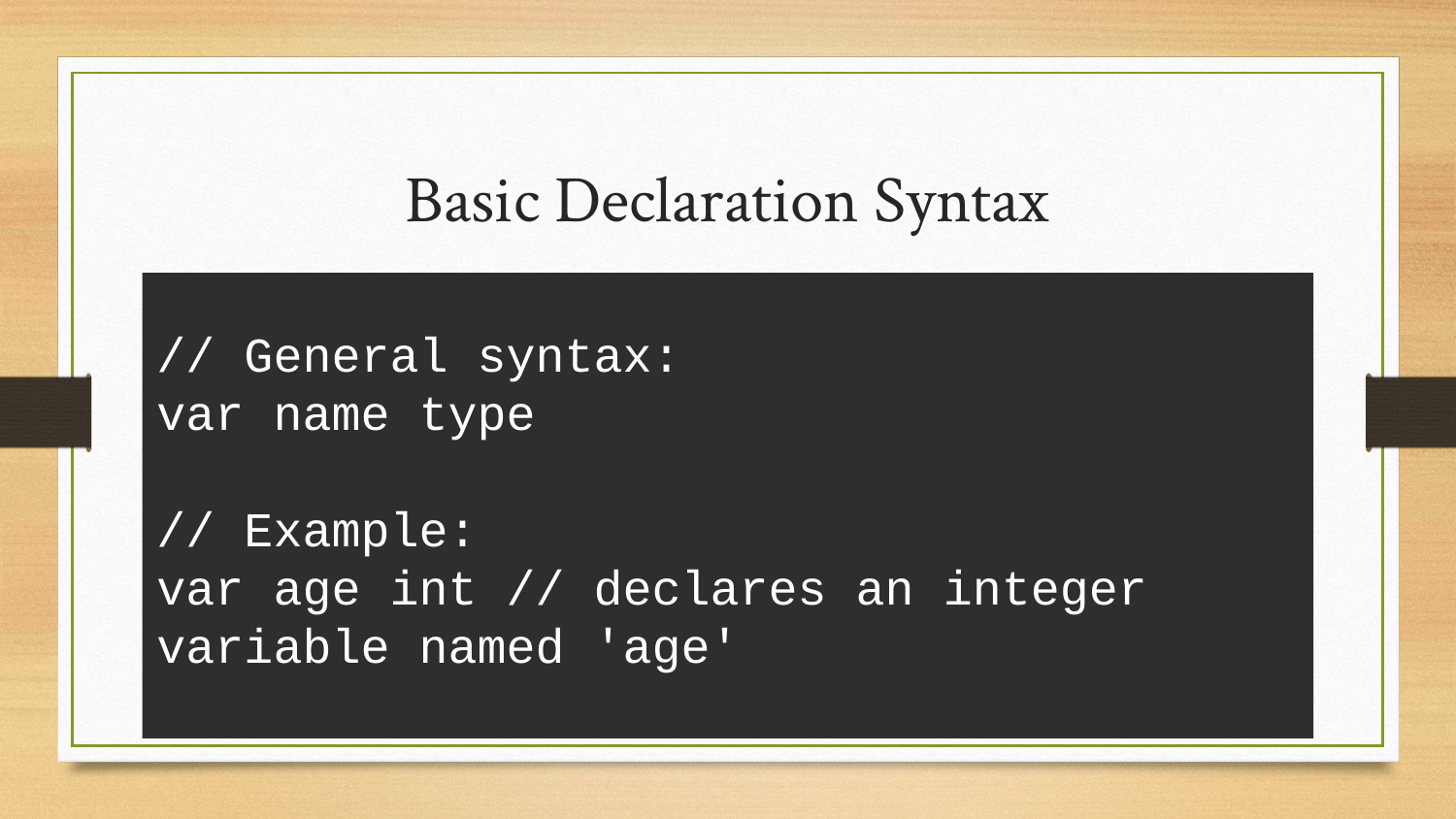

# Basic Declaration Syntax

// General syntax:
var name type
// Example:
var age int // declares an integer variable named 'age'